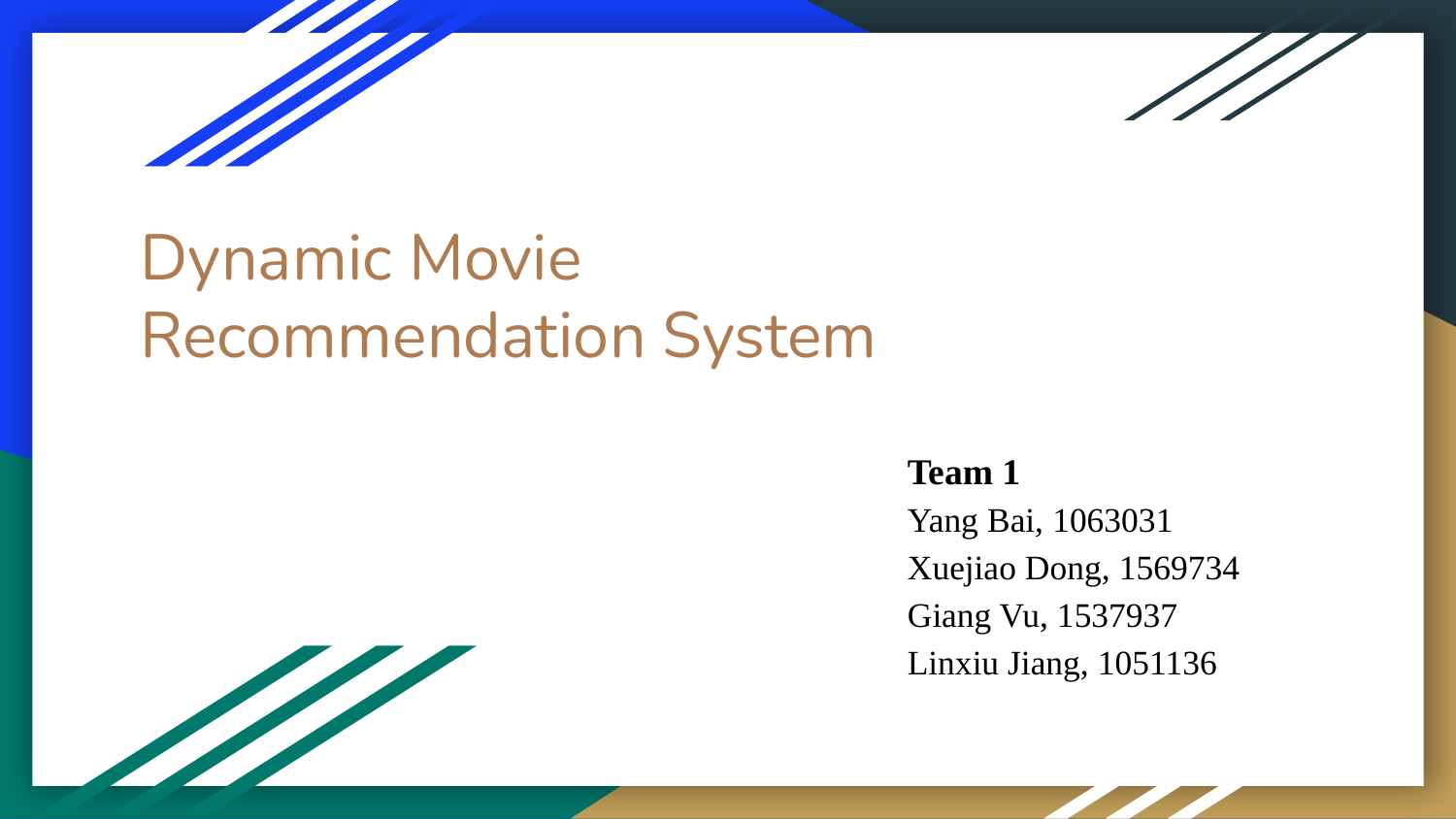

# Dynamic Movie
Recommendation System
Team 1
Yang Bai, 1063031
Xuejiao Dong, 1569734
Giang Vu, 1537937
Linxiu Jiang, 1051136